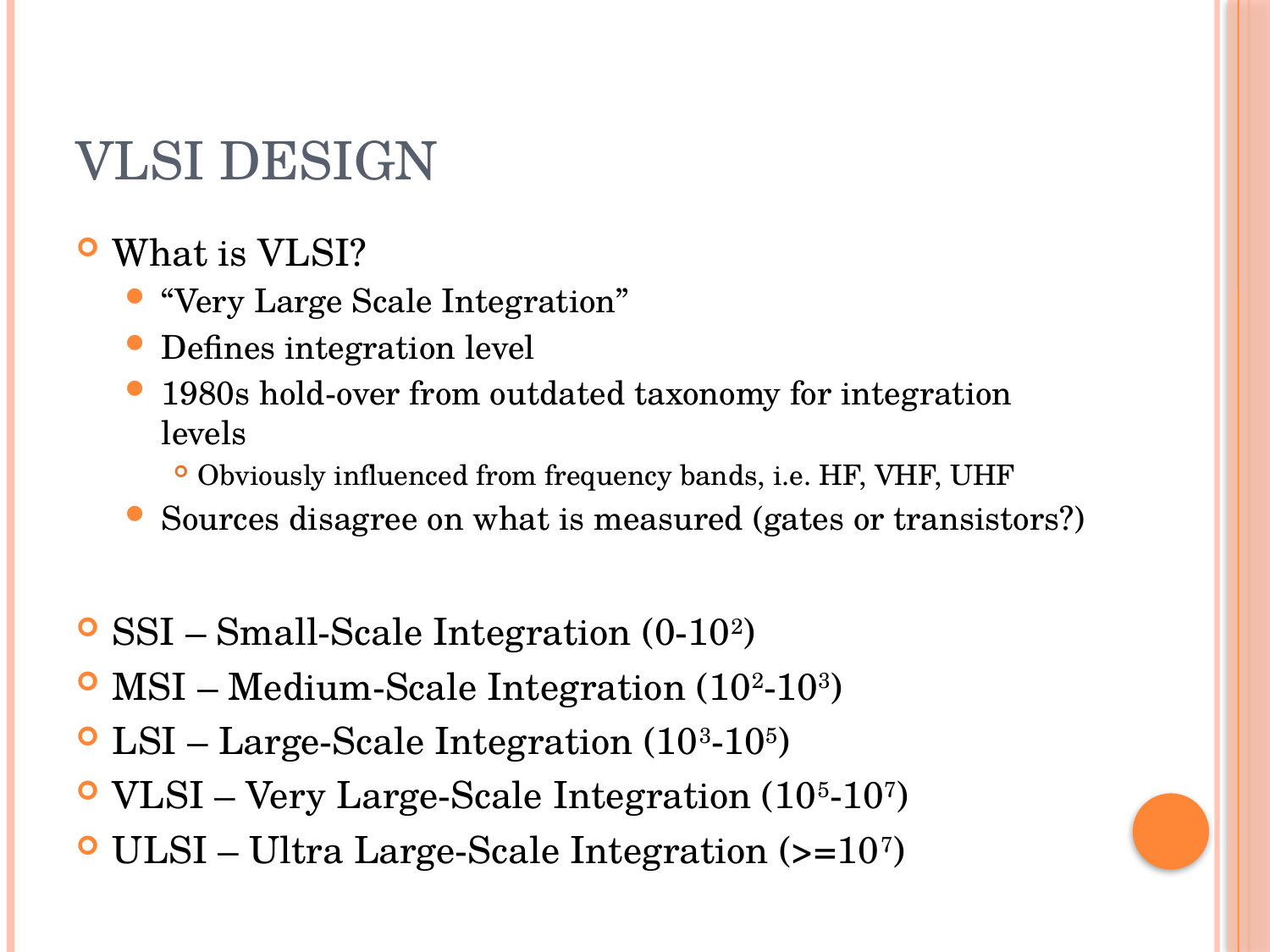

# VLSI design
What is VLSI?
“Very Large Scale Integration”
Defines integration level
1980s hold-over from outdated taxonomy for integration levels
Obviously influenced from frequency bands, i.e. HF, VHF, UHF
Sources disagree on what is measured (gates or transistors?)

SSI – Small-Scale Integration (0-102)
MSI – Medium-Scale Integration (102-103)
LSI – Large-Scale Integration (103-105)
VLSI – Very Large-Scale Integration (105-107)
ULSI – Ultra Large-Scale Integration (>=107)